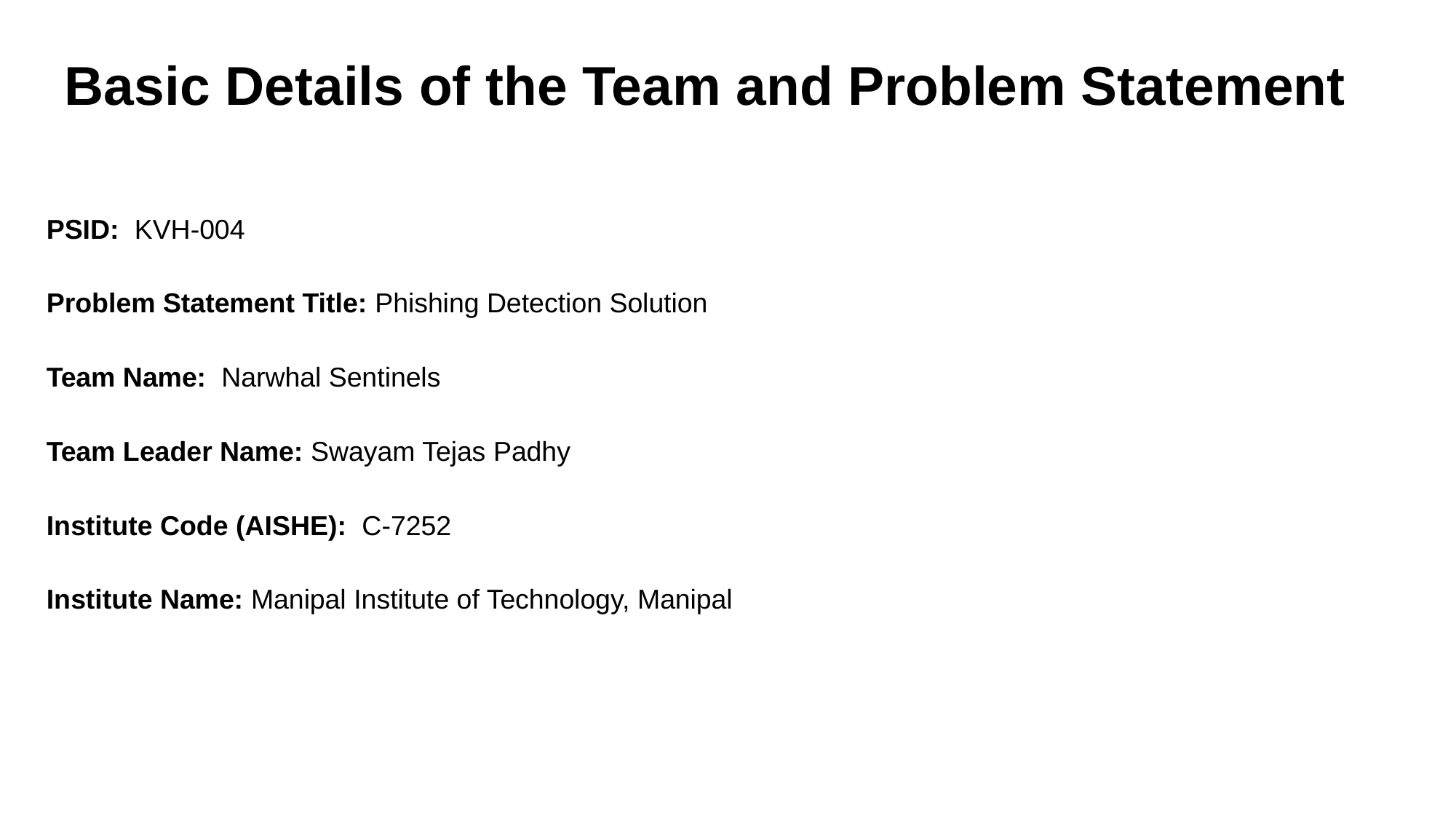

# Basic Details of the Team and Problem Statement
PSID:  KVH-004
Problem Statement Title: Phishing Detection Solution
Team Name:  Narwhal Sentinels
Team Leader Name: Swayam Tejas Padhy
Institute Code (AISHE):  C-7252
Institute Name: Manipal Institute of Technology, Manipal